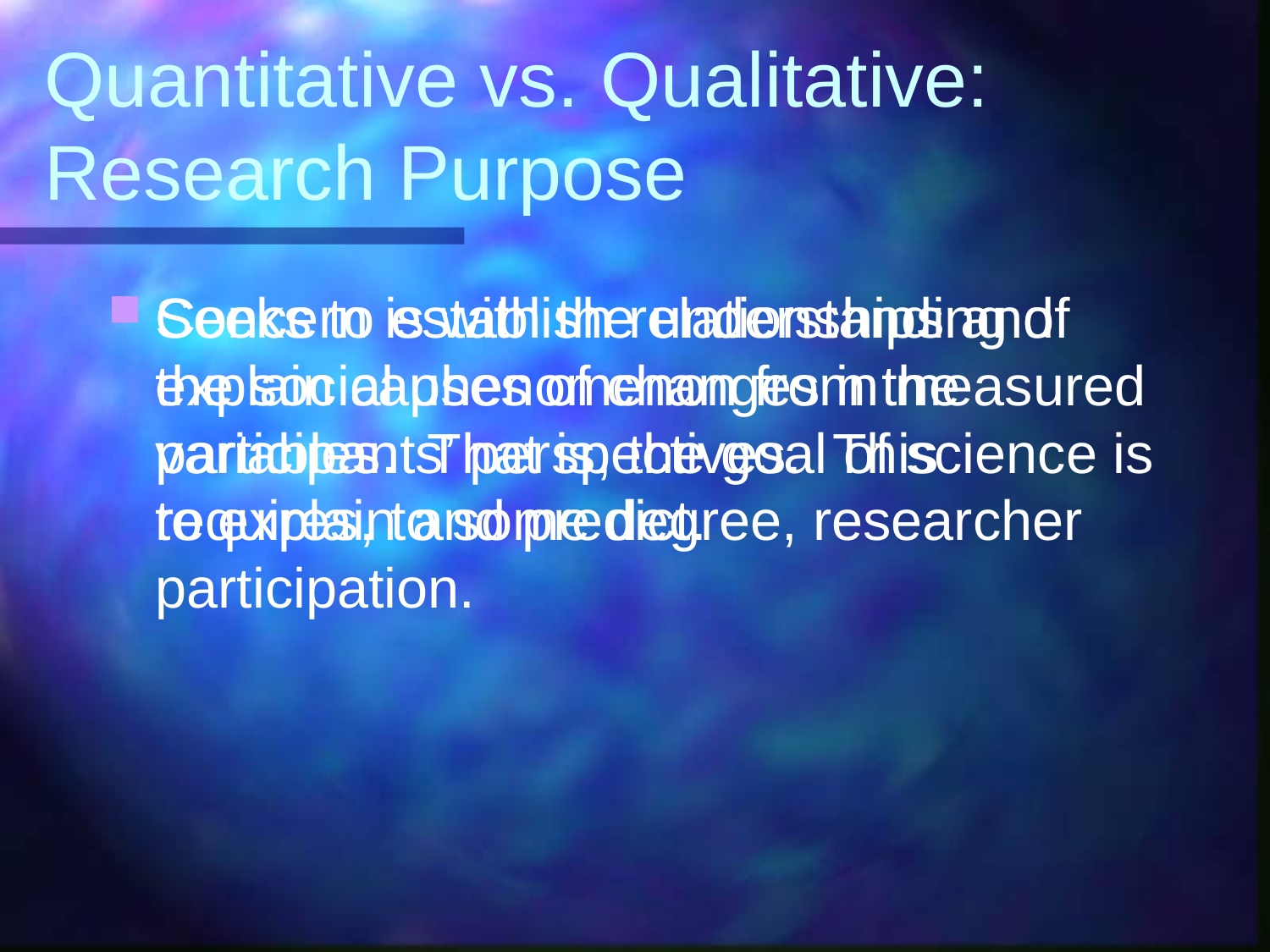

# Quantitative vs. Qualitative: Research Purpose
Seeks to establish relationships and explain causes of changes in measured variables.  That is, the goal of science is to explain and predict.
Concern is with the understanding of the social phenomenon from the participants’ perspectives.  This requires, to some degree, researcher participation.